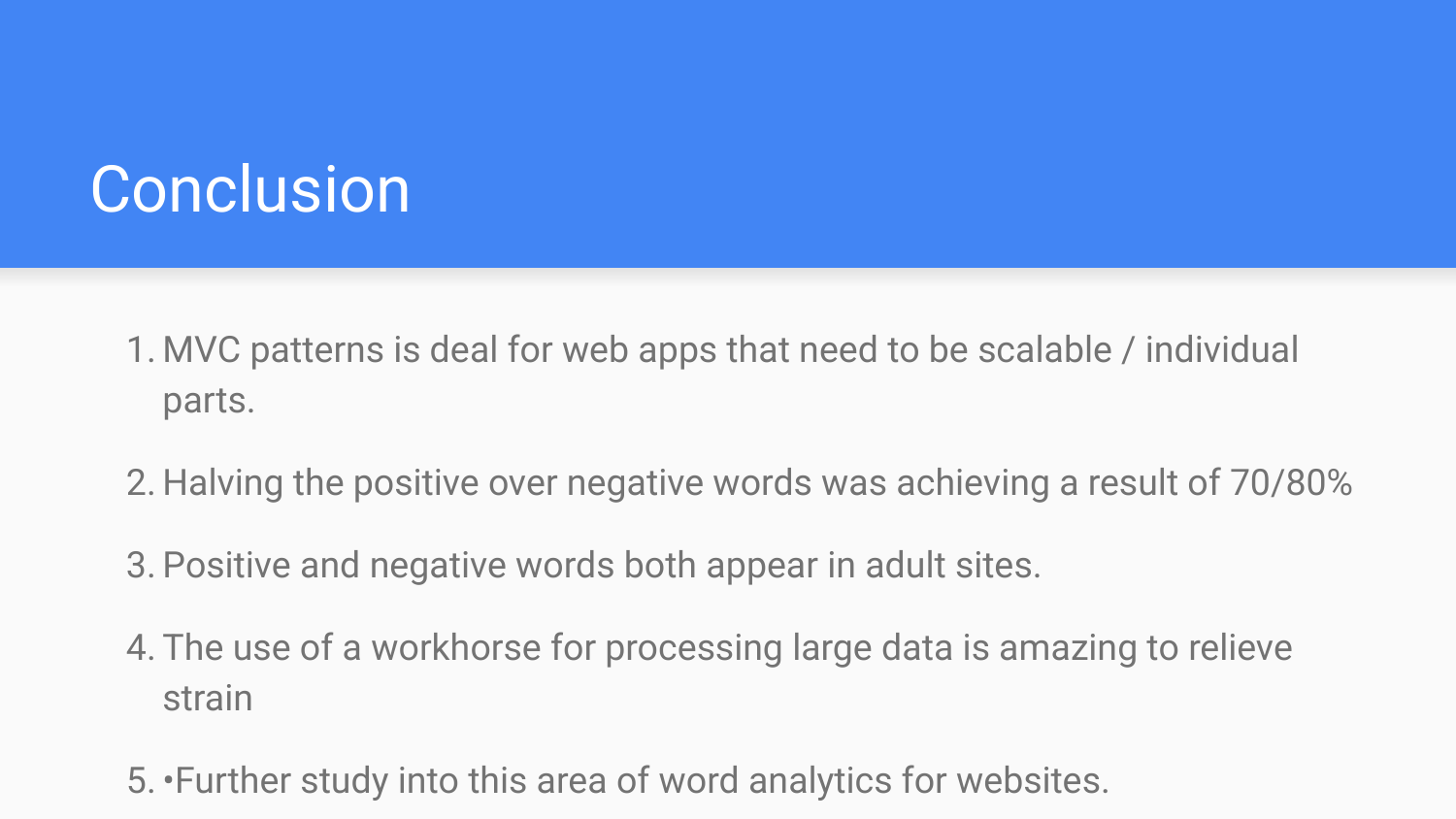

# Conclusion
MVC patterns is deal for web apps that need to be scalable / individual parts.
Halving the positive over negative words was achieving a result of 70/80%
Positive and negative words both appear in adult sites.
The use of a workhorse for processing large data is amazing to relieve strain
•Further study into this area of word analytics for websites.